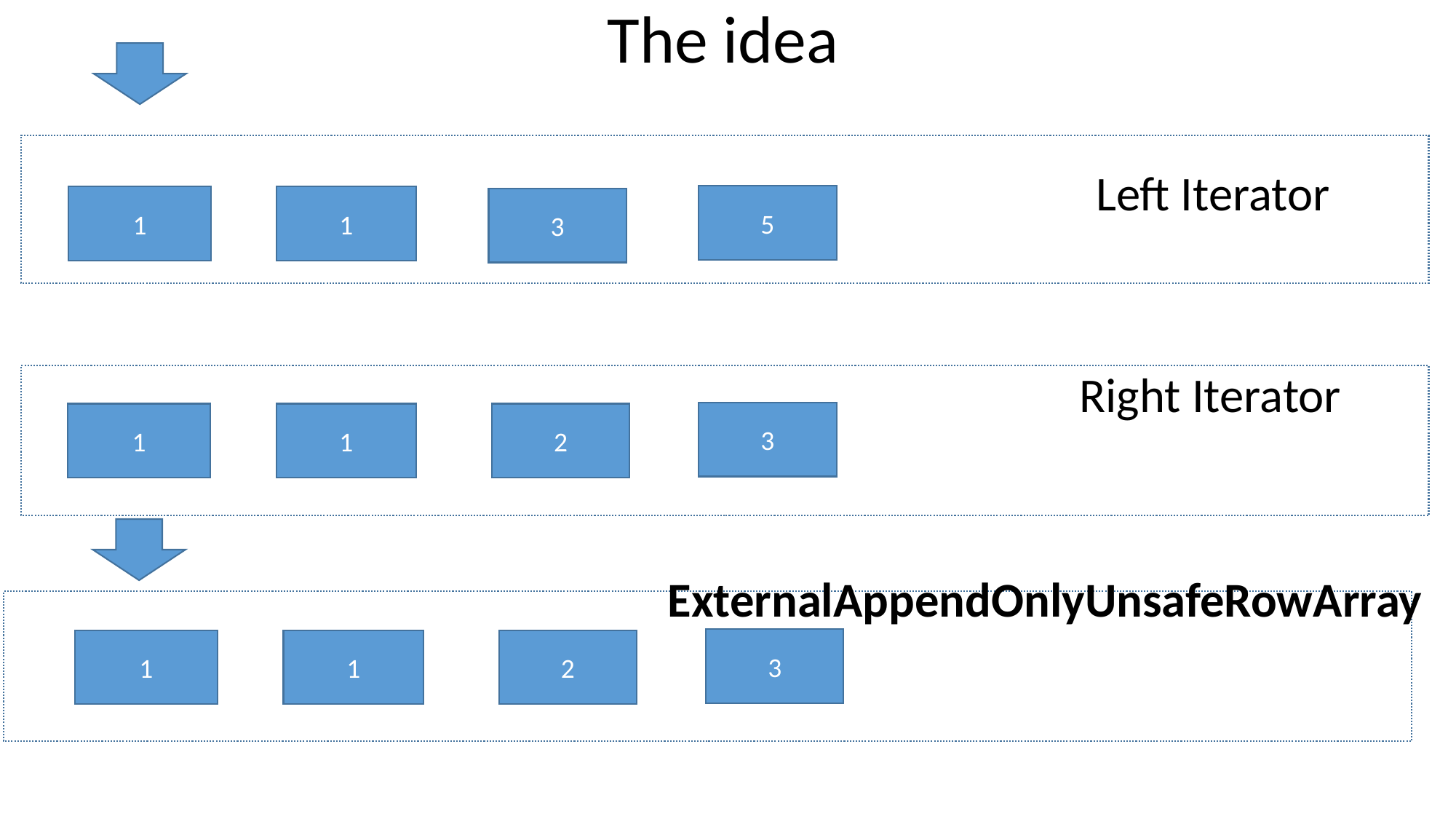

The idea

Left Iterator
5
1
1
3
                  Right Iterator

3
1
1
2

ExternalAppendOnlyUnsafeRowArray

3
1
1
2